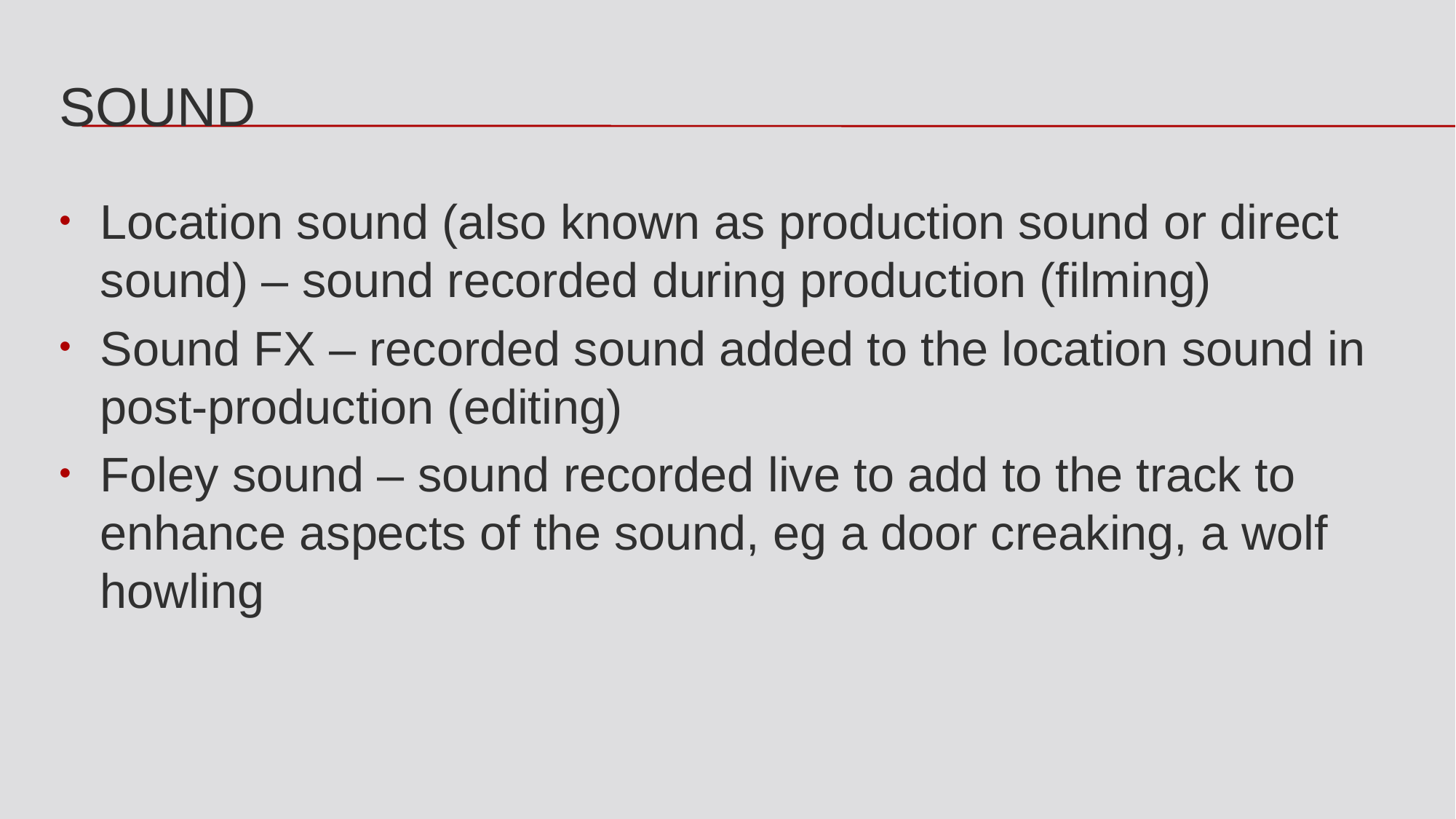

# Sound
Location sound (also known as production sound or direct sound) – sound recorded during production (filming)
Sound FX – recorded sound added to the location sound in post-production (editing)
Foley sound – sound recorded live to add to the track to enhance aspects of the sound, eg a door creaking, a wolf howling